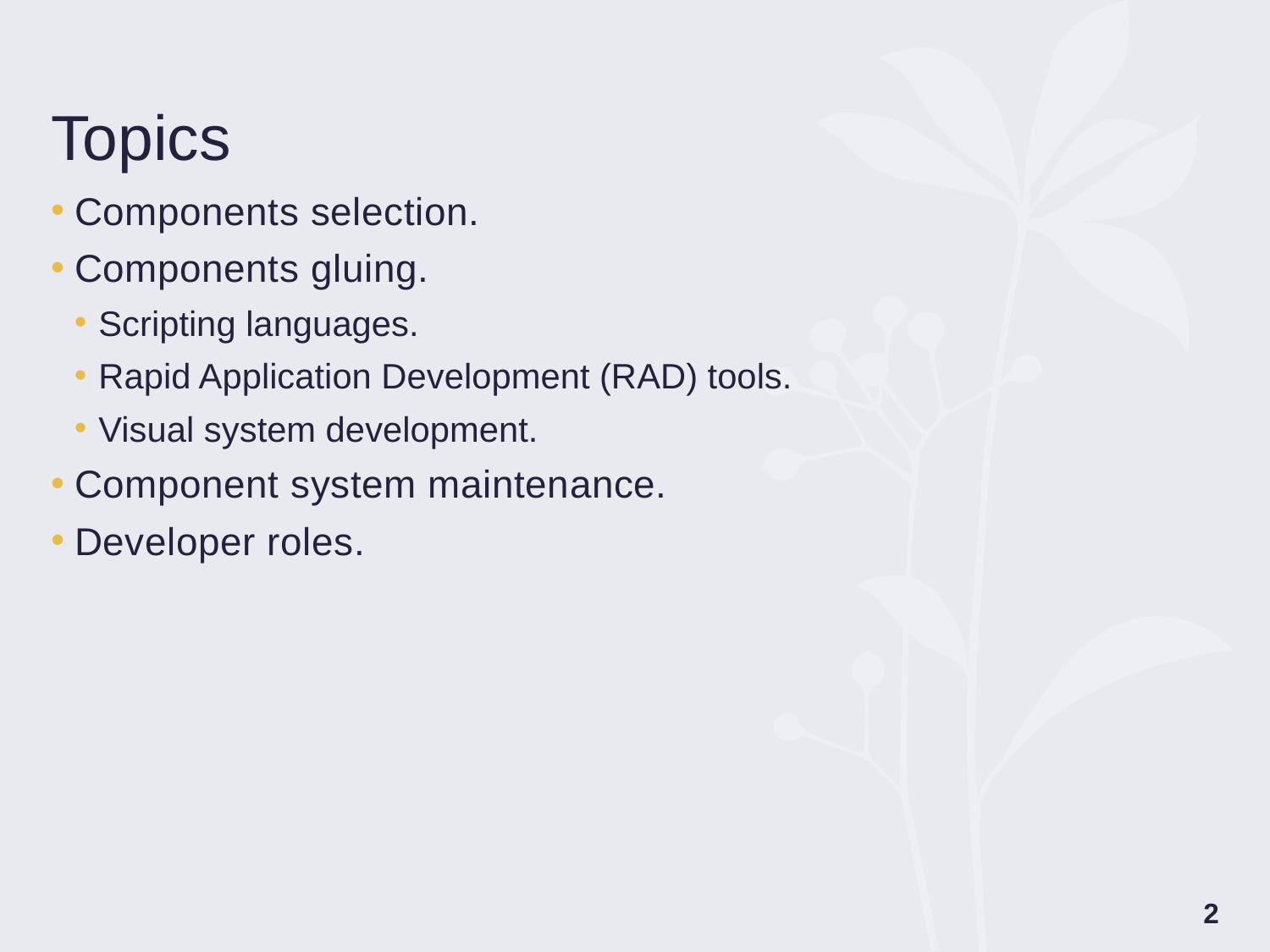

# Topics
Components selection.
Components gluing.
Scripting languages.
Rapid Application Development (RAD) tools.
Visual system development.
Component system maintenance.
Developer roles.

2